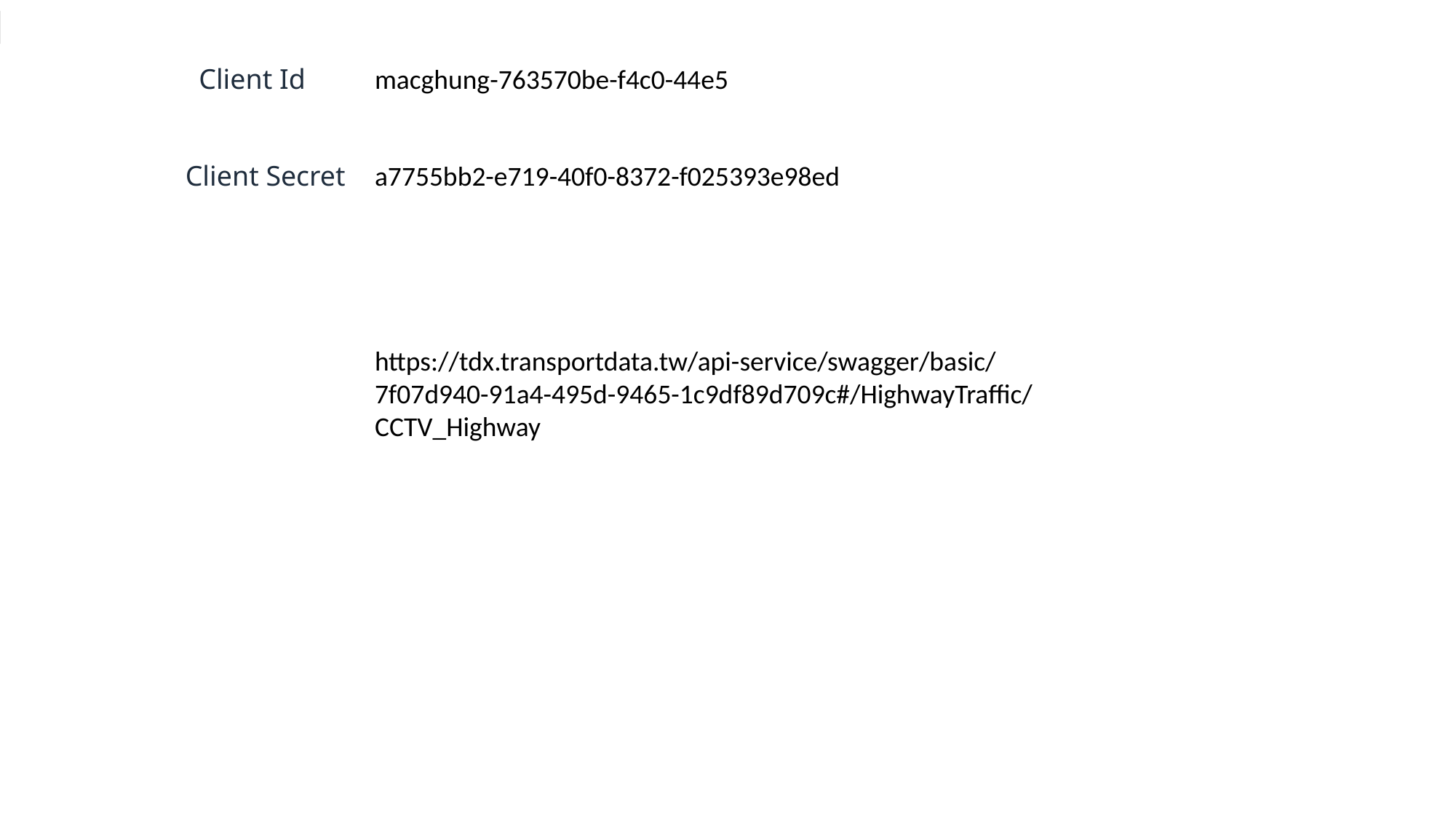

Client Id
macghung-763570be-f4c0-44e5
Client Secret
a7755bb2-e719-40f0-8372-f025393e98ed
https://tdx.transportdata.tw/api-service/swagger/basic/7f07d940-91a4-495d-9465-1c9df89d709c#/HighwayTraffic/CCTV_Highway